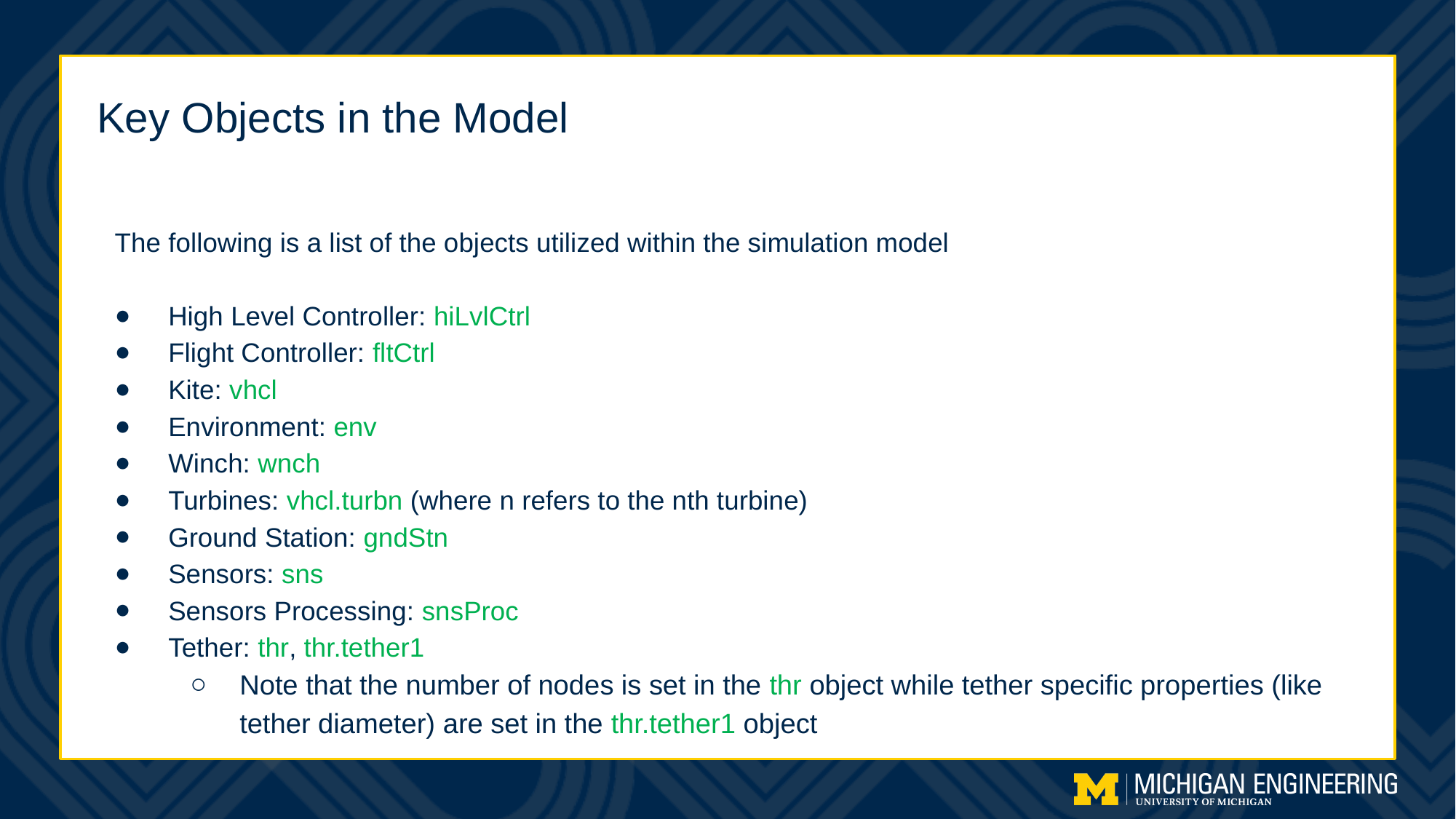

# Key Objects in the Model
The following is a list of the objects utilized within the simulation model

High Level Controller: hiLvlCtrl
Flight Controller: fltCtrl
Kite: vhcl
Environment: env
Winch: wnch
Turbines: vhcl.turbn (where n refers to the nth turbine)
Ground Station: gndStn
Sensors: sns
Sensors Processing: snsProc
Tether: thr, thr.tether1
Note that the number of nodes is set in the thr object while tether specific properties (like tether diameter) are set in the thr.tether1 object